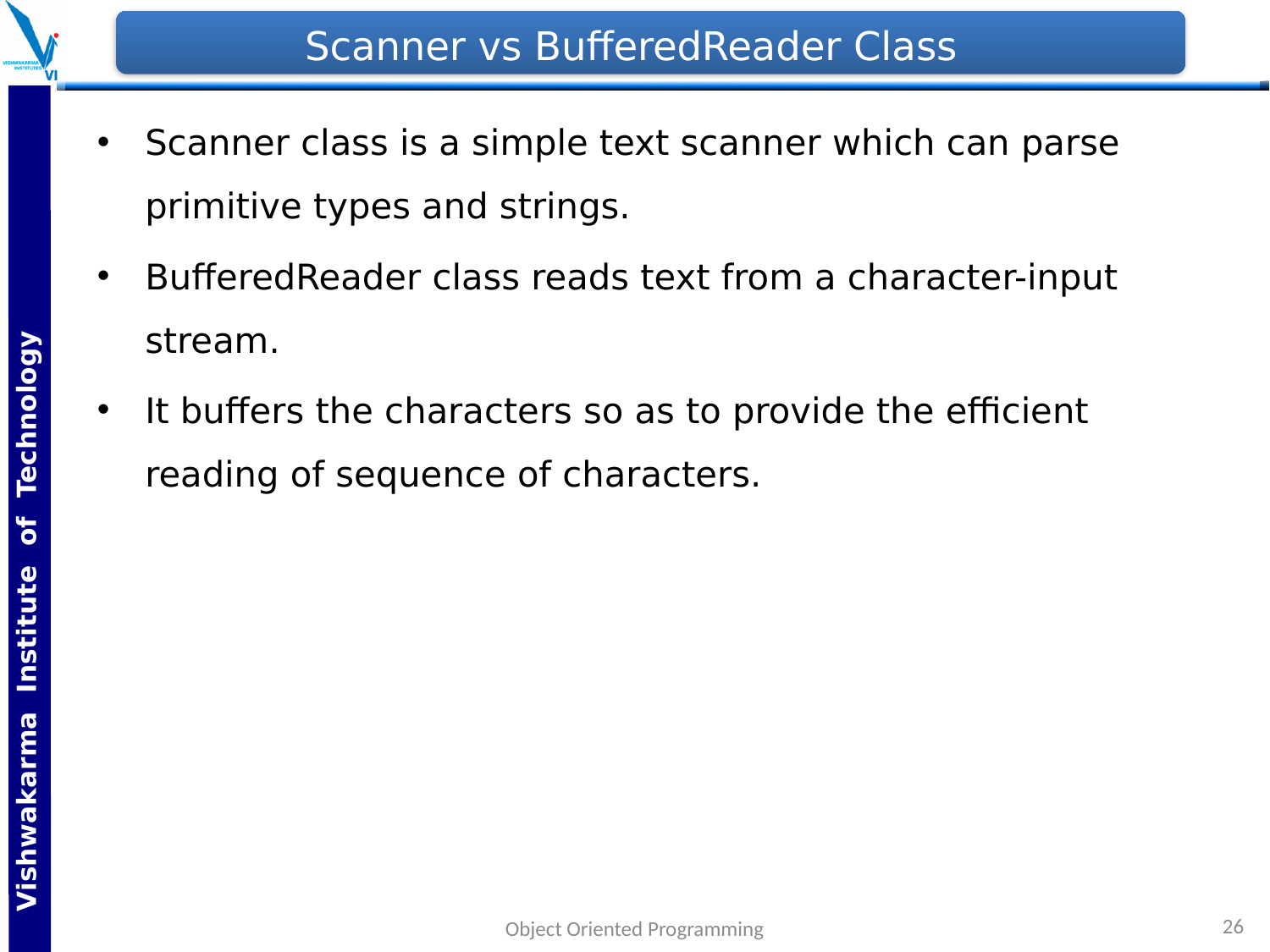

# Scanner vs BufferedReader Class
Scanner class is a simple text scanner which can parse primitive types and strings.
BufferedReader class reads text from a character-input stream.
It buffers the characters so as to provide the efficient reading of sequence of characters.
26
Object Oriented Programming